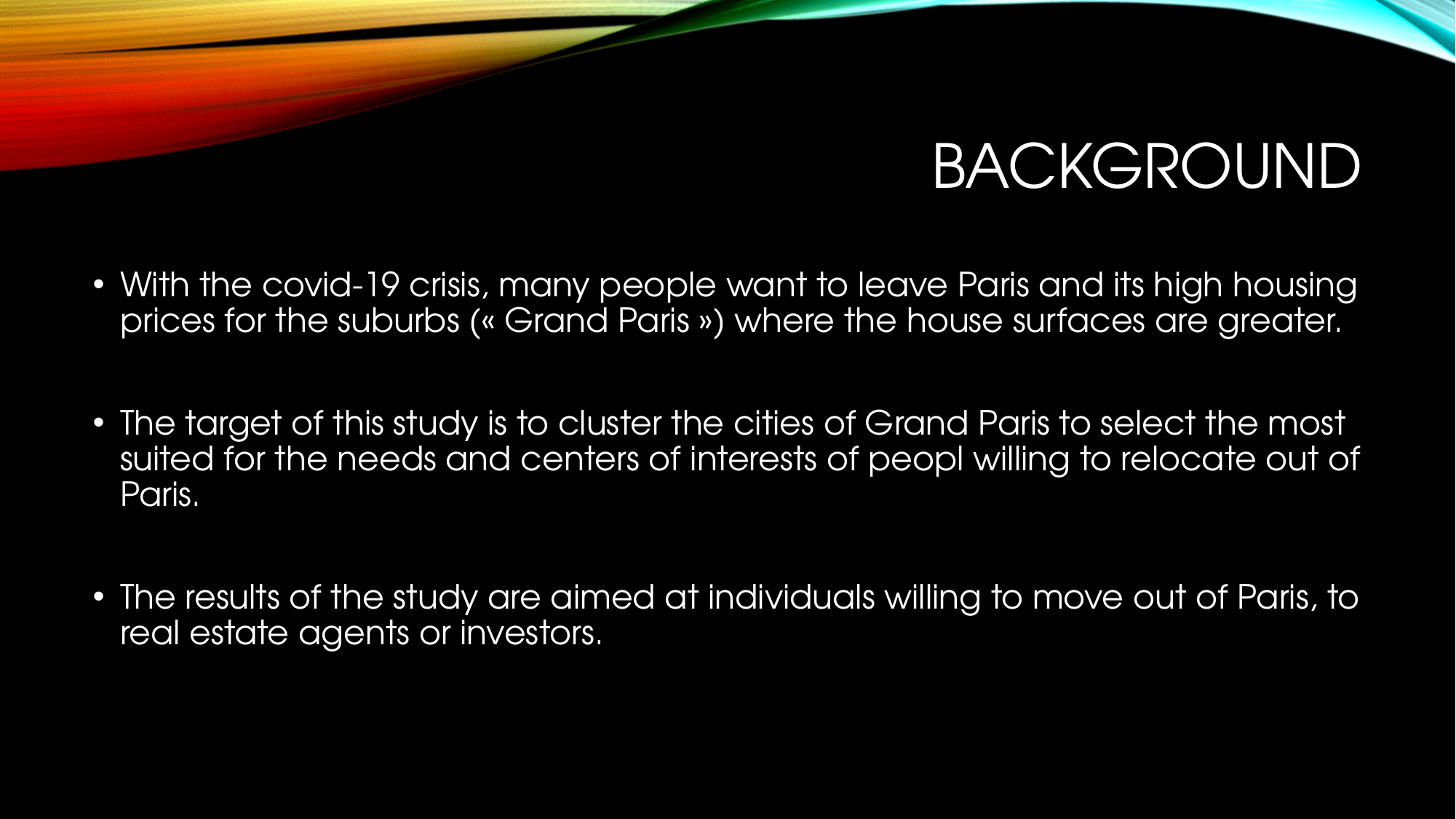

# background
With the covid-19 crisis, many people want to leave Paris and its high housing prices for the suburbs (« Grand Paris ») where the house surfaces are greater.

The target of this study is to cluster the cities of Grand Paris to select the most suited for the needs and centers of interests of peopl willing to relocate out of Paris.

The results of the study are aimed at individuals willing to move out of Paris, to real estate agents or investors.